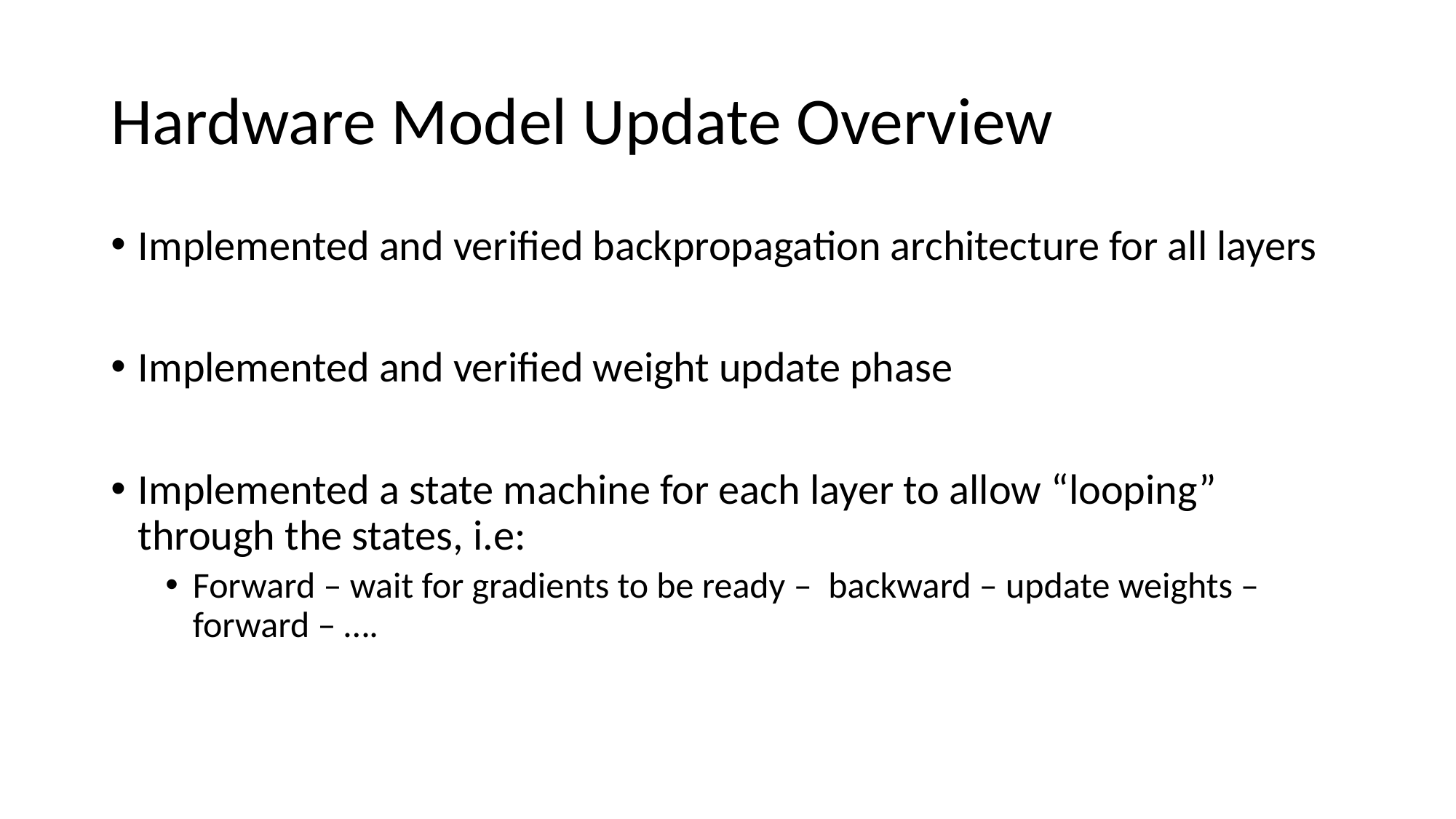

# Hardware Model Update Overview
Implemented and verified backpropagation architecture for all layers

Implemented and verified weight update phase

Implemented a state machine for each layer to allow “looping” through the states, i.e:
Forward – wait for gradients to be ready –  backward – update weights – forward – ….